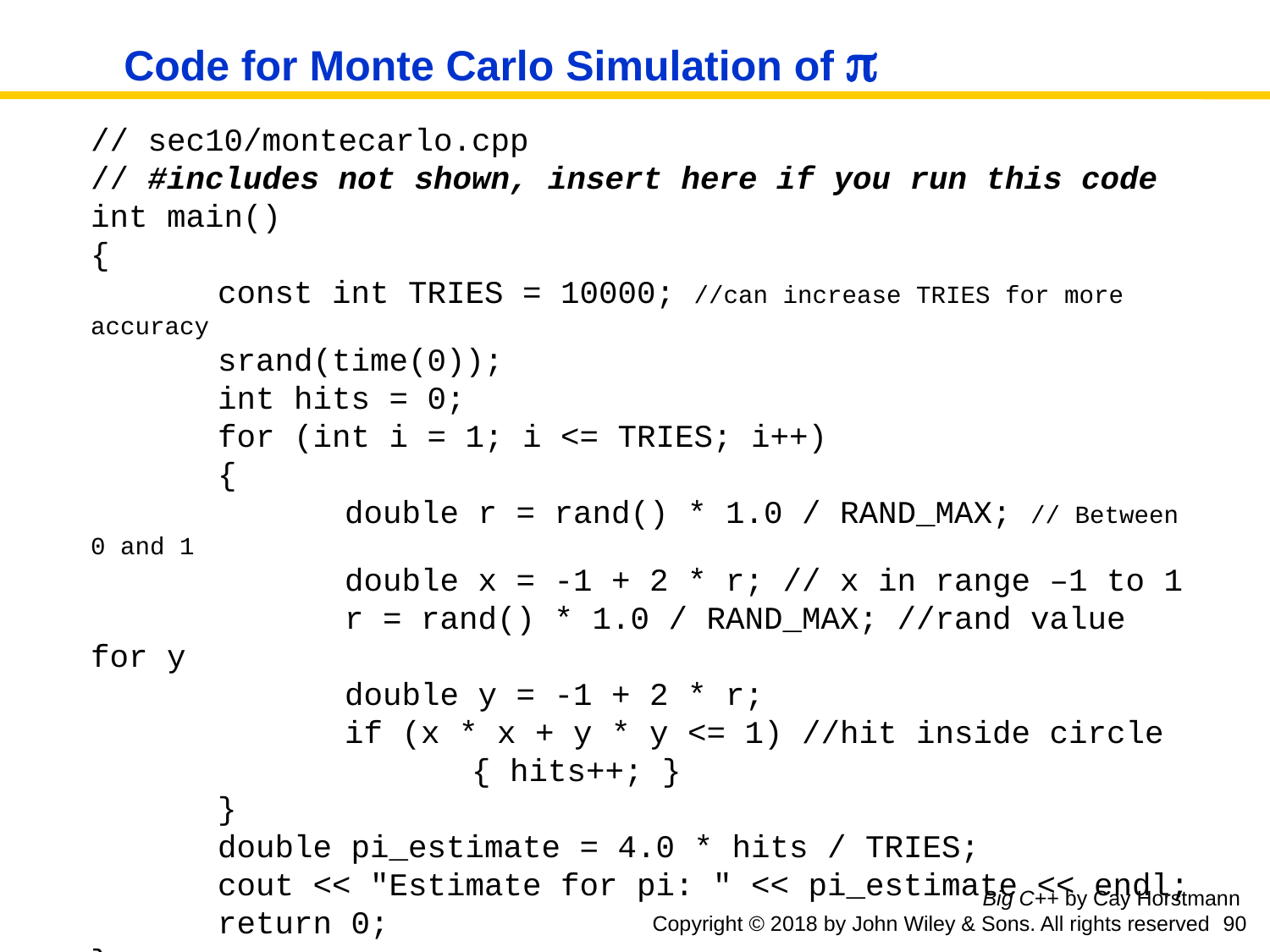

# Code for Monte Carlo Simulation of π
// sec10/montecarlo.cpp
// #includes not shown, insert here if you run this code
int main()
{
	const int TRIES = 10000; //can increase TRIES for more accuracy
	srand(time(0));
	int hits = 0;
	for (int i = 1; i <= TRIES; i++)
 	{
		double r = rand() * 1.0 / RAND_MAX; // Between 0 and 1
		double x = -1 + 2 * r; // x in range –1 to 1
 		r = rand() * 1.0 / RAND_MAX; //rand value for y
		double y = -1 + 2 * r;
		if (x * x + y * y <= 1) //hit inside circle
			{ hits++; }
	}
 	double pi_estimate = 4.0 * hits / TRIES;
 	cout << "Estimate for pi: " << pi_estimate << endl;
	return 0;
}
Big C++ by Cay Horstmann
Copyright © 2018 by John Wiley & Sons. All rights reserved  90